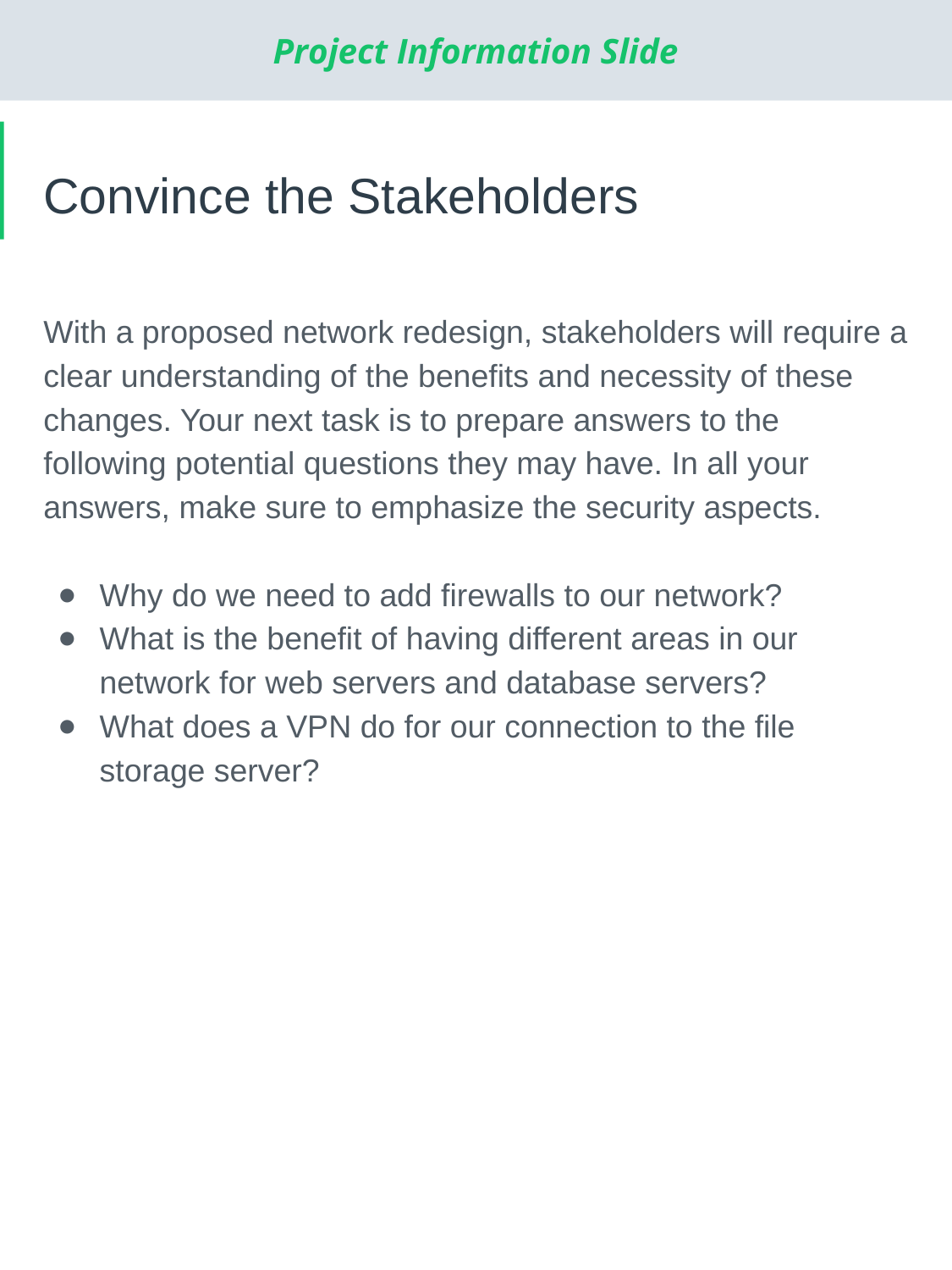

# Convince the Stakeholders
With a proposed network redesign, stakeholders will require a clear understanding of the benefits and necessity of these changes. Your next task is to prepare answers to the following potential questions they may have. In all your answers, make sure to emphasize the security aspects.

Why do we need to add firewalls to our network?
What is the benefit of having different areas in our network for web servers and database servers?
What does a VPN do for our connection to the file storage server?